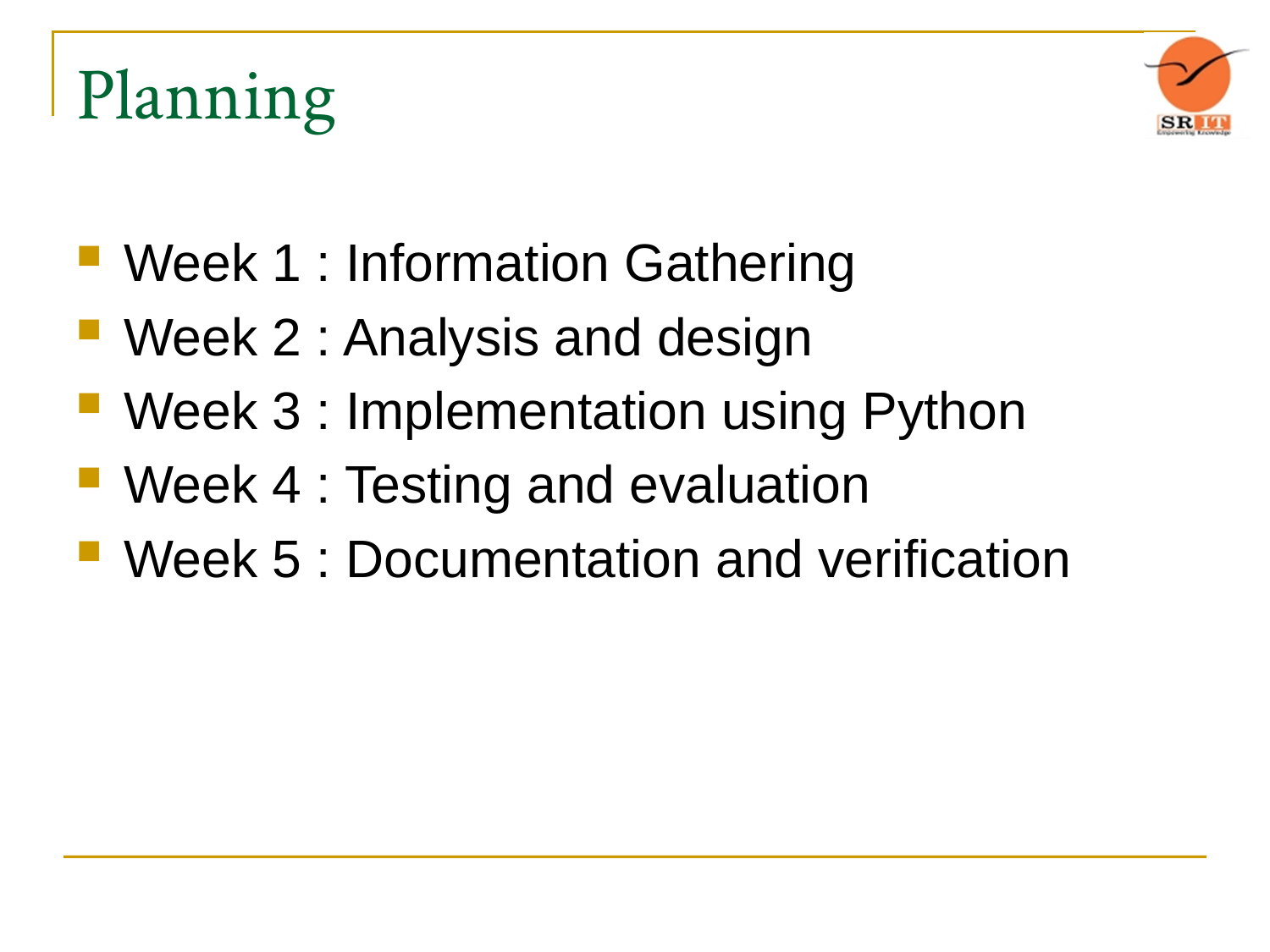

# Planning
Week 1 : Information Gathering
Week 2 : Analysis and design
Week 3 : Implementation using Python
Week 4 : Testing and evaluation
Week 5 : Documentation and verification